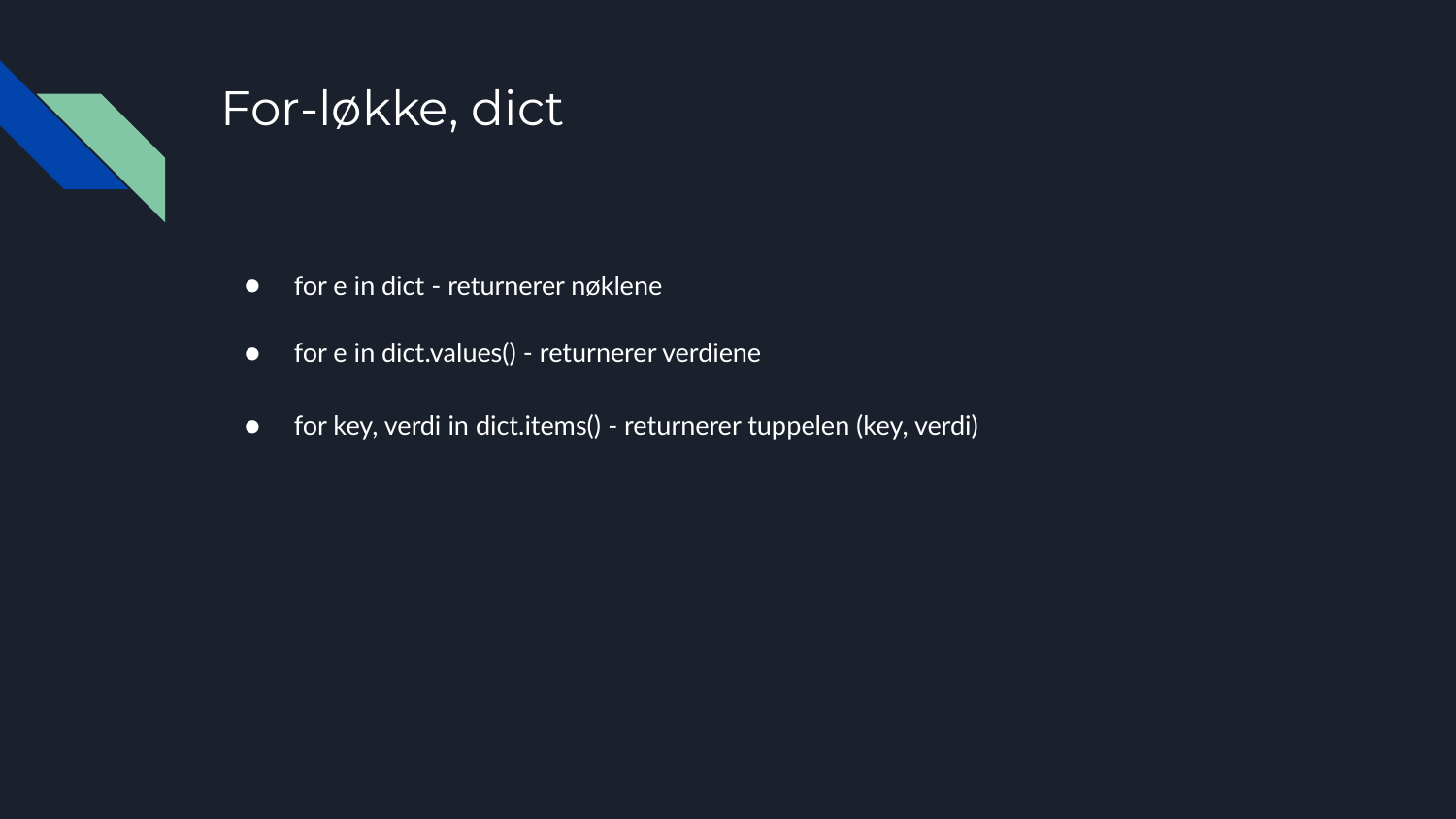

# For-løkke, dict
for e in dict - returnerer nøklene
for e in dict.values() - returnerer verdiene
for key, verdi in dict.items() - returnerer tuppelen (key, verdi)